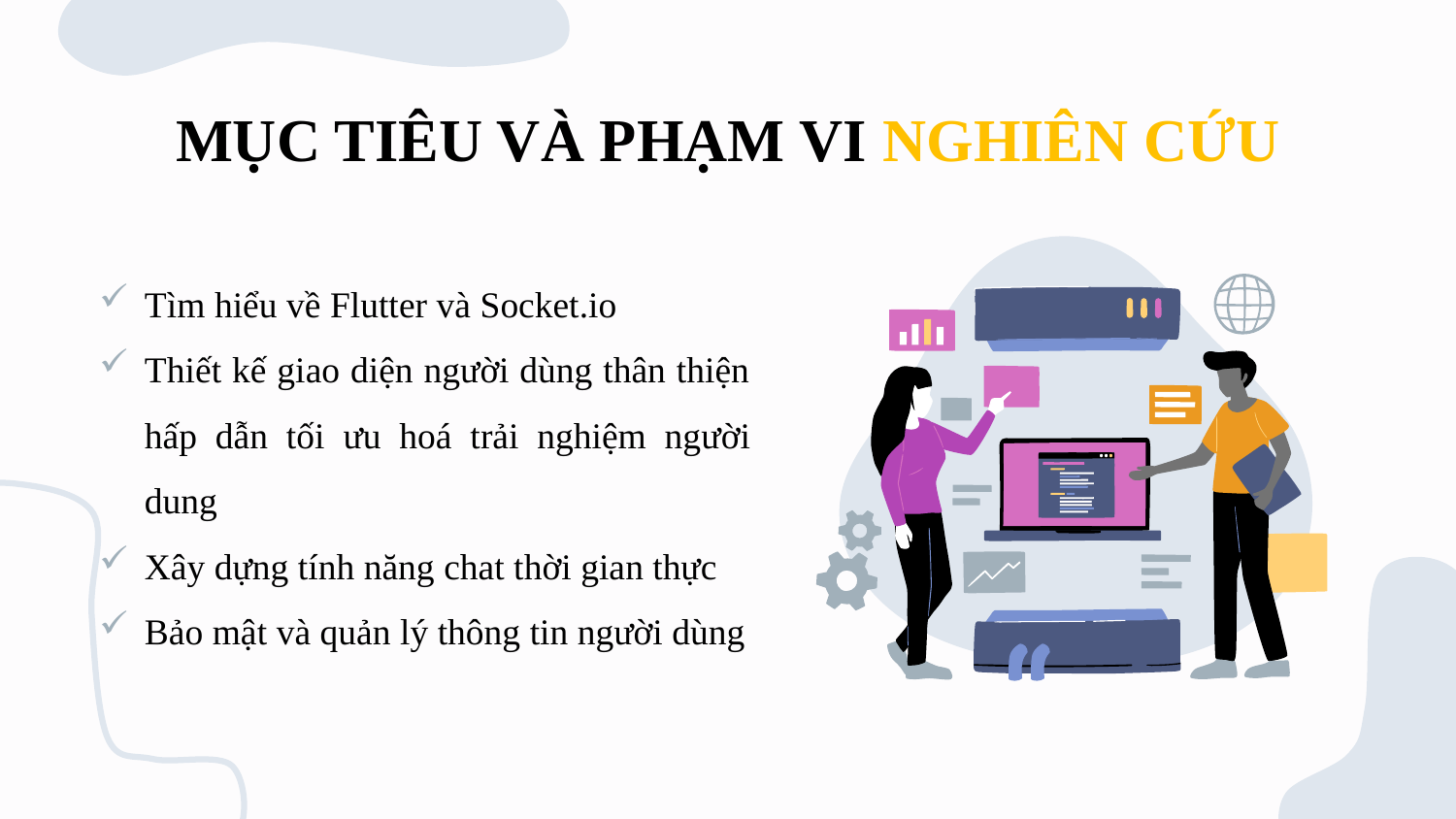

# MỤC TIÊU VÀ PHẠM VI NGHIÊN CỨU

Tìm hiểu về Flutter và Socket.io
Thiết kế giao diện người dùng thân thiện hấp dẫn tối ưu hoá trải nghiệm người dung
Xây dựng tính năng chat thời gian thực
Bảo mật và quản lý thông tin người dùng